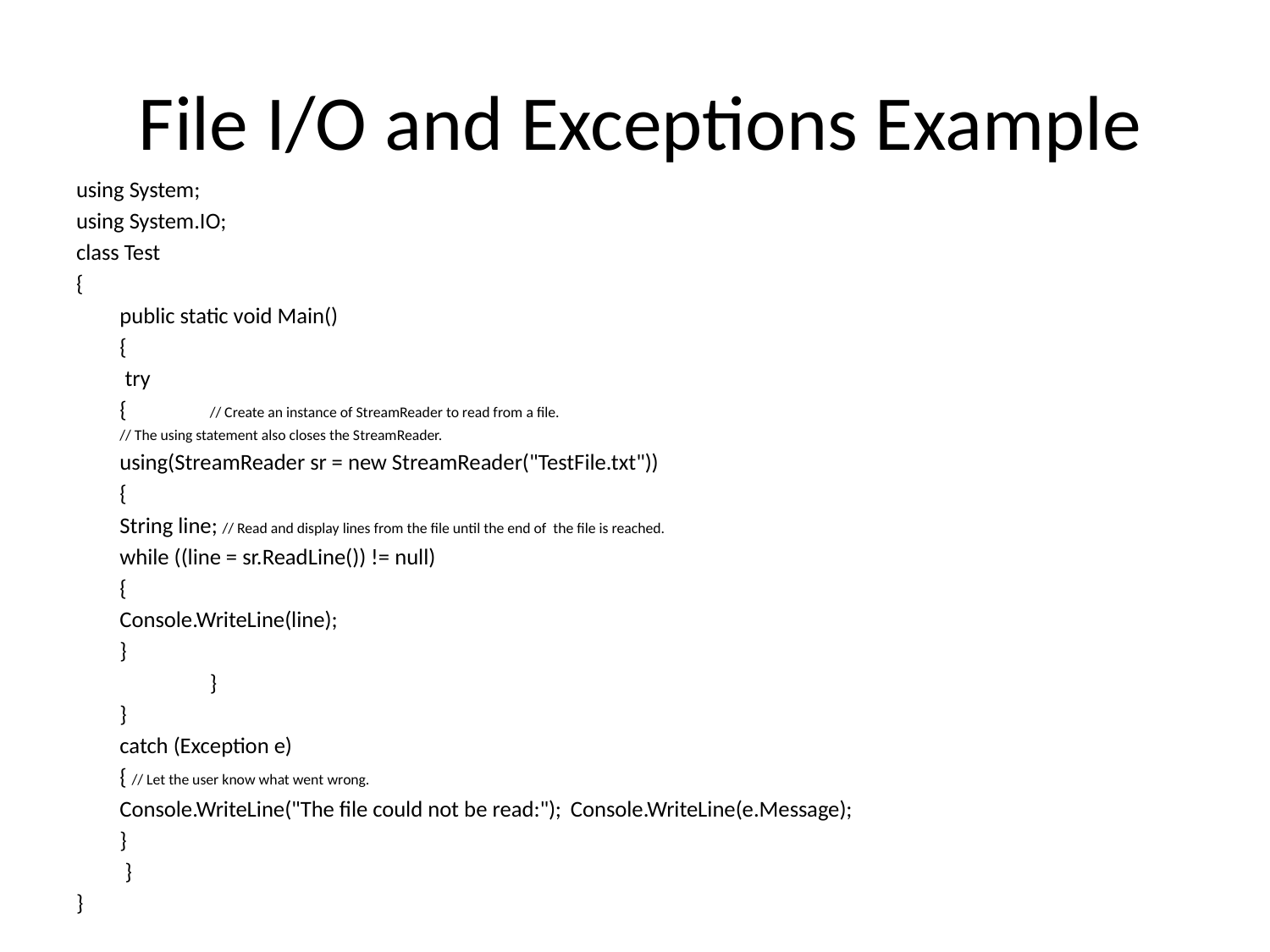

# File I/O and Exceptions Example
using System;
using System.IO;
class Test
{
	public static void Main()
	{
		 try
		{ 	// Create an instance of StreamReader to read from a file.
			// The using statement also closes the StreamReader.
			using(StreamReader sr = new StreamReader("TestFile.txt"))
			{
				String line; // Read and display lines from the file until the end of  the file is reached.
				while ((line = sr.ReadLine()) != null)
				{
					Console.WriteLine(line);
				}
	 		}
		}
		catch (Exception e)
		{ // Let the user know what went wrong.
			Console.WriteLine("The file could not be read:"); 					Console.WriteLine(e.Message);
		}
	 }
}